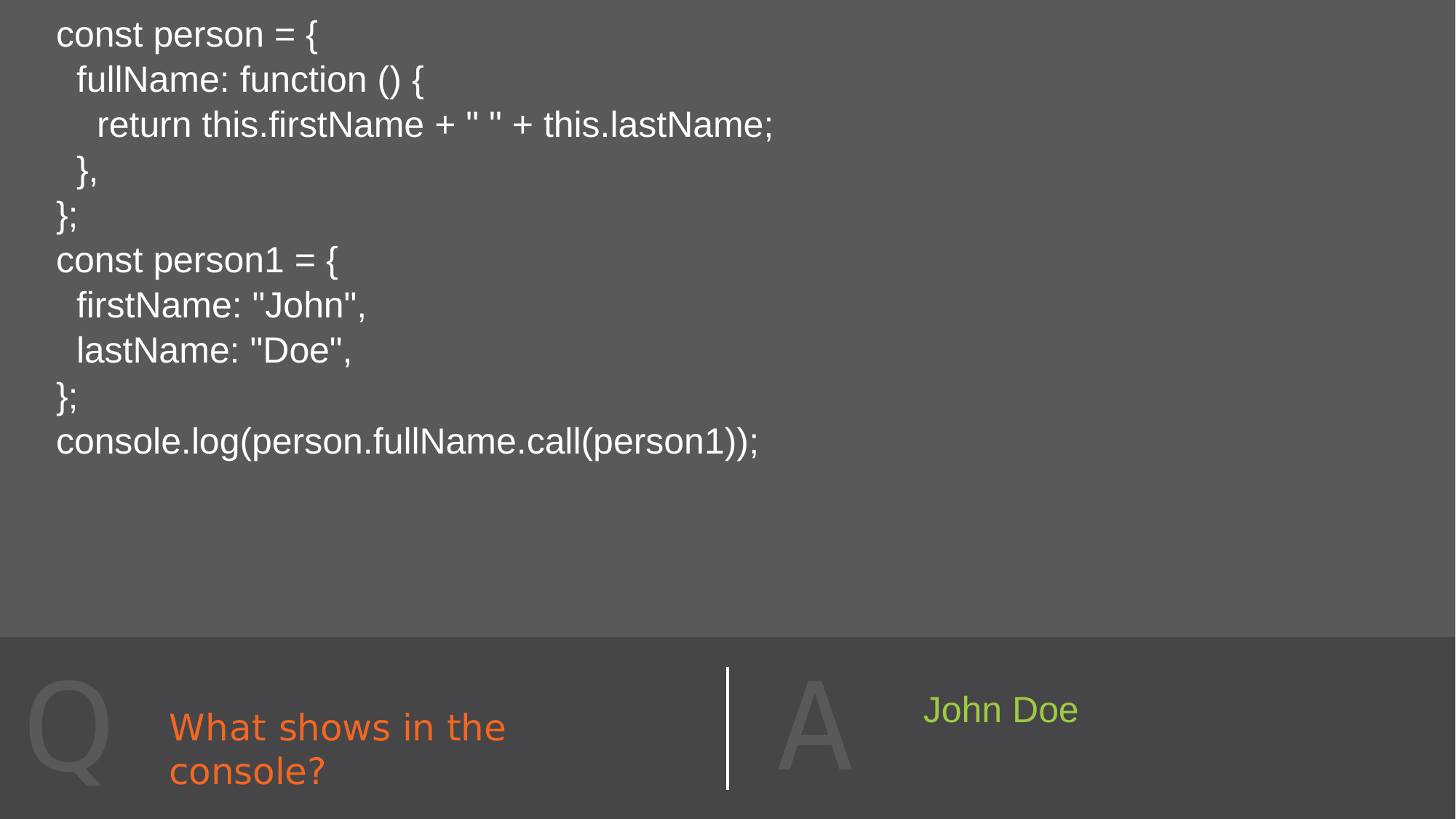

const person = {
  fullName: function () {
    return this.firstName + " " + this.lastName;
  },
};
const person1 = {
  firstName: "John",
  lastName: "Doe",
};
console.log(person.fullName.call(person1));
#
A
Q

John Doe
What shows in the console?
3